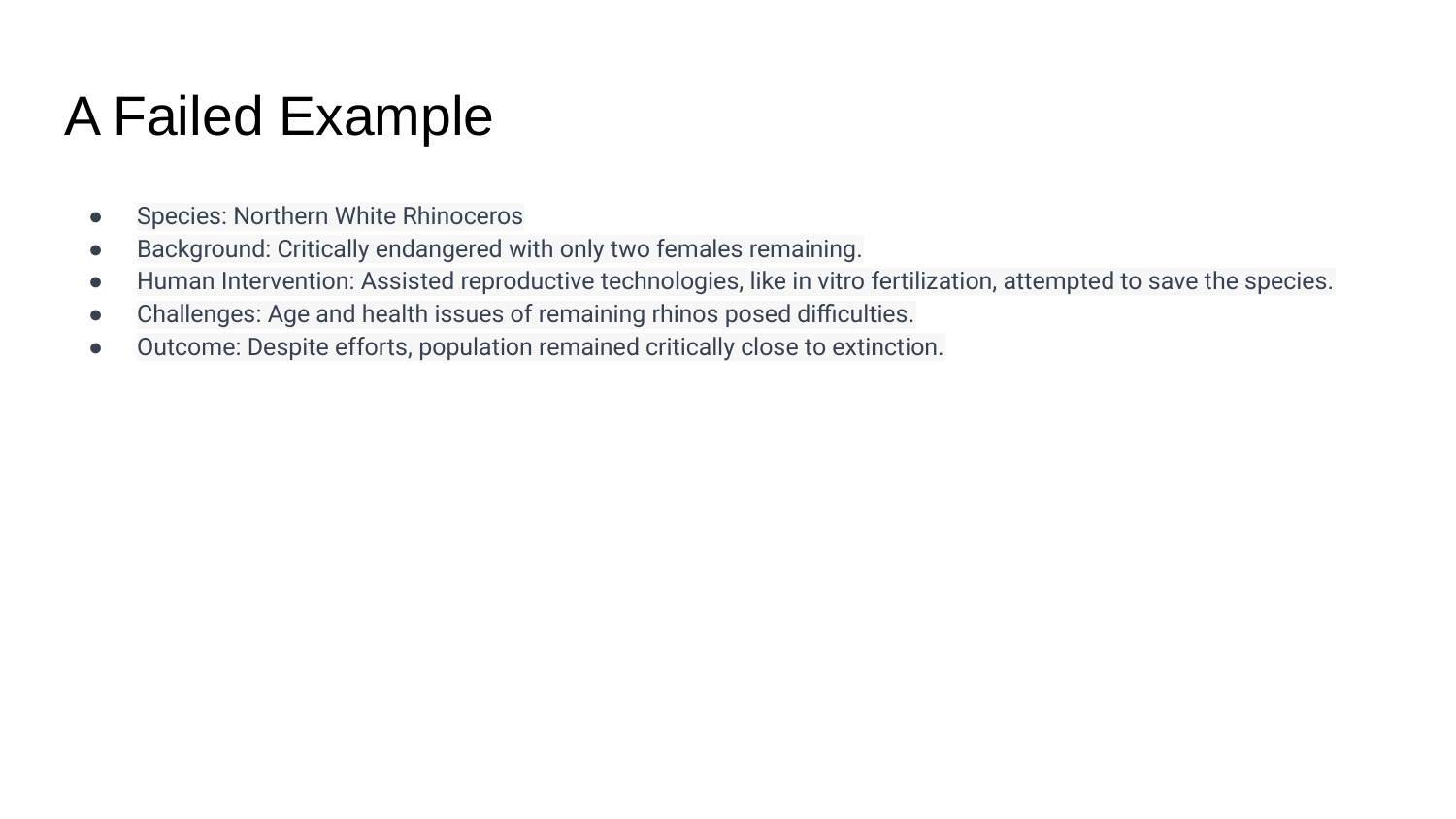

# A Failed Example
Species: Northern White Rhinoceros
Background: Critically endangered with only two females remaining.
Human Intervention: Assisted reproductive technologies, like in vitro fertilization, attempted to save the species.
Challenges: Age and health issues of remaining rhinos posed difficulties.
Outcome: Despite efforts, population remained critically close to extinction.